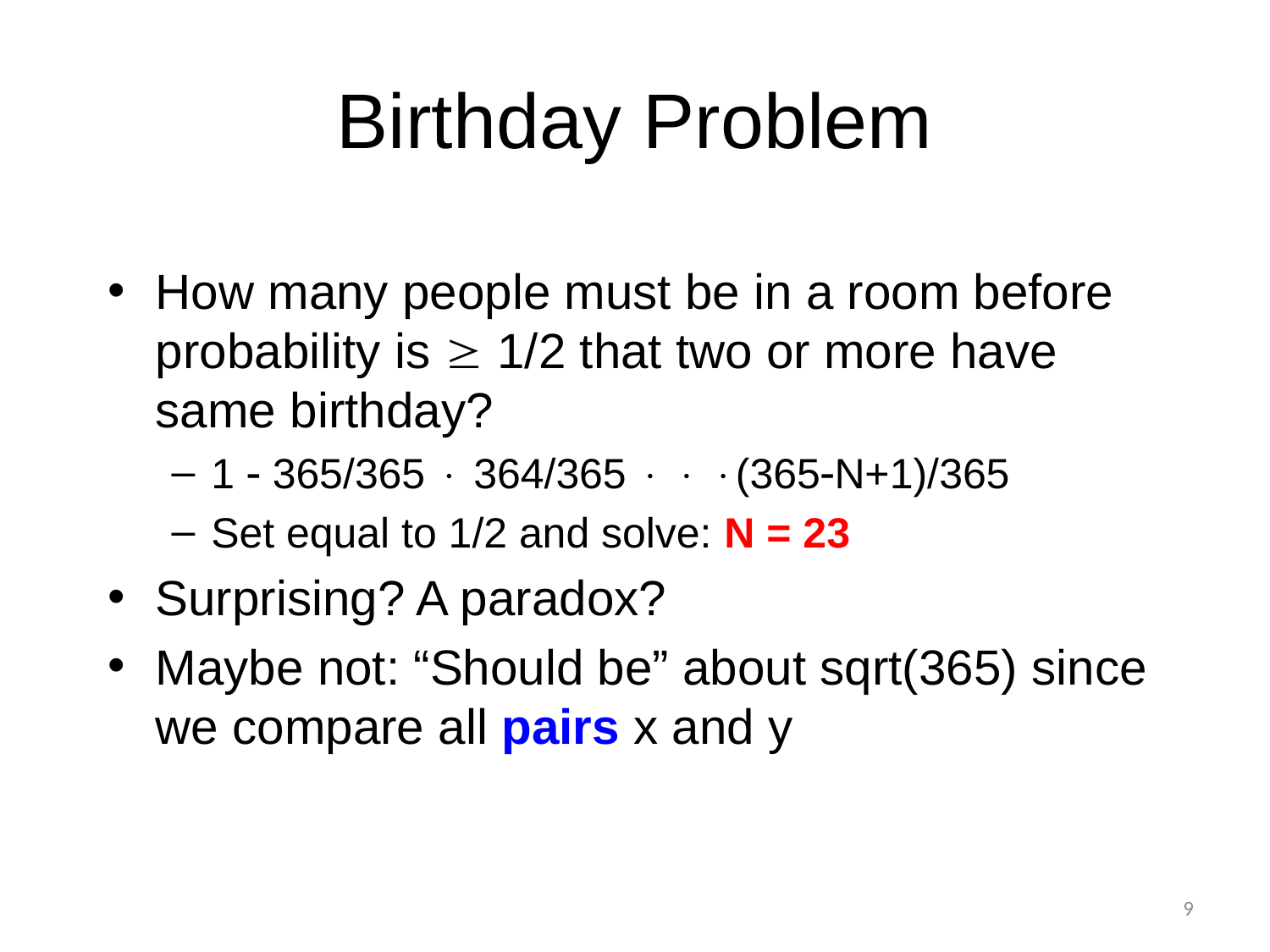

# Birthday Problem
How many people must be in a room before probability is ≥ 1/2 that two or more have same birthday?
1 − 365/365 ⋅ 364/365 ⋅ ⋅ ⋅(365−N+1)/365
Set equal to 1/2 and solve: N = 23
Surprising? A paradox?
Maybe not: “Should be” about sqrt(365) since we compare all pairs x and y
9